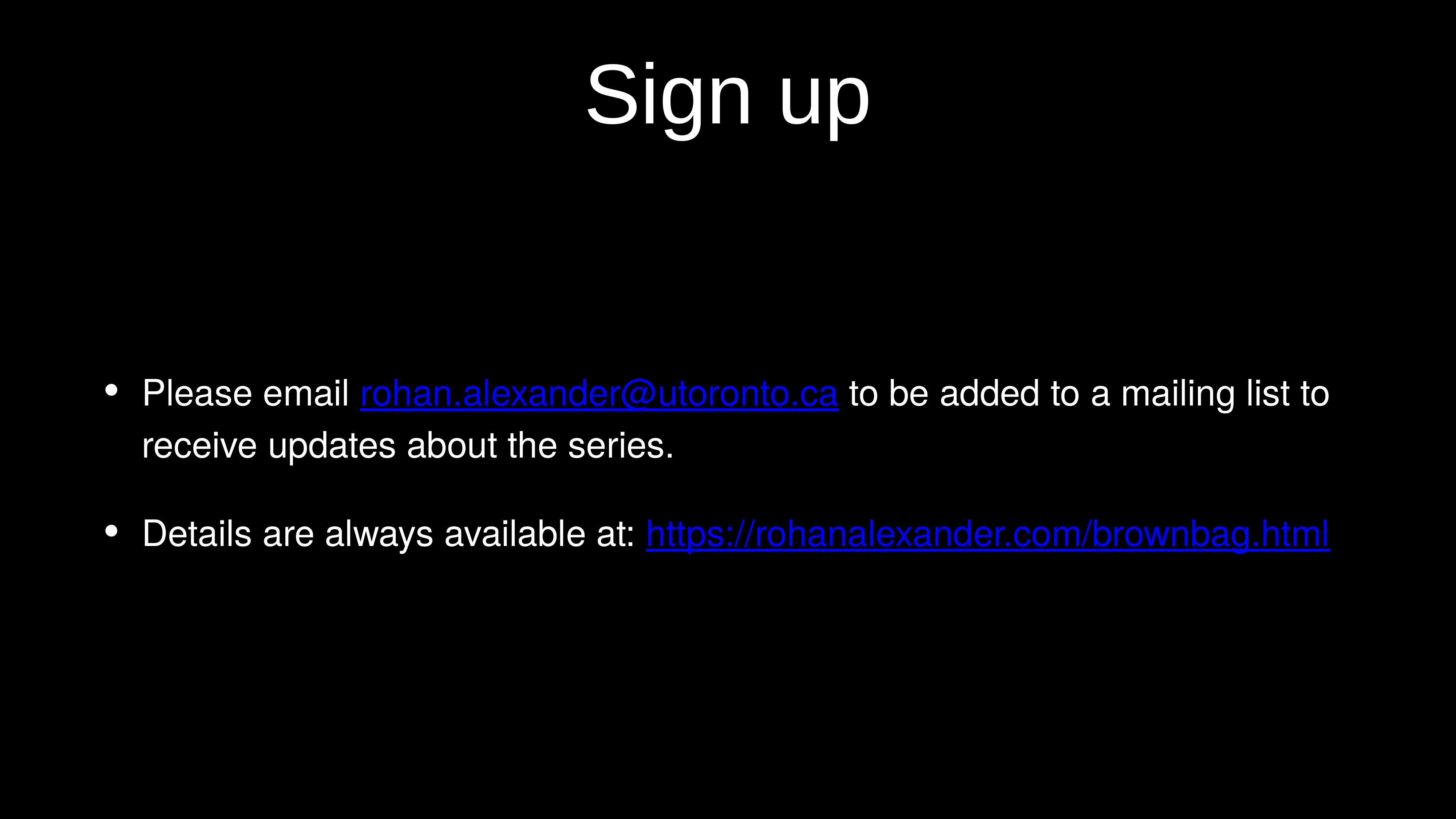

# Sign up
Please email rohan.alexander@utoronto.ca to be added to a mailing list to receive updates about the series.
Details are always available at: https://rohanalexander.com/brownbag.html